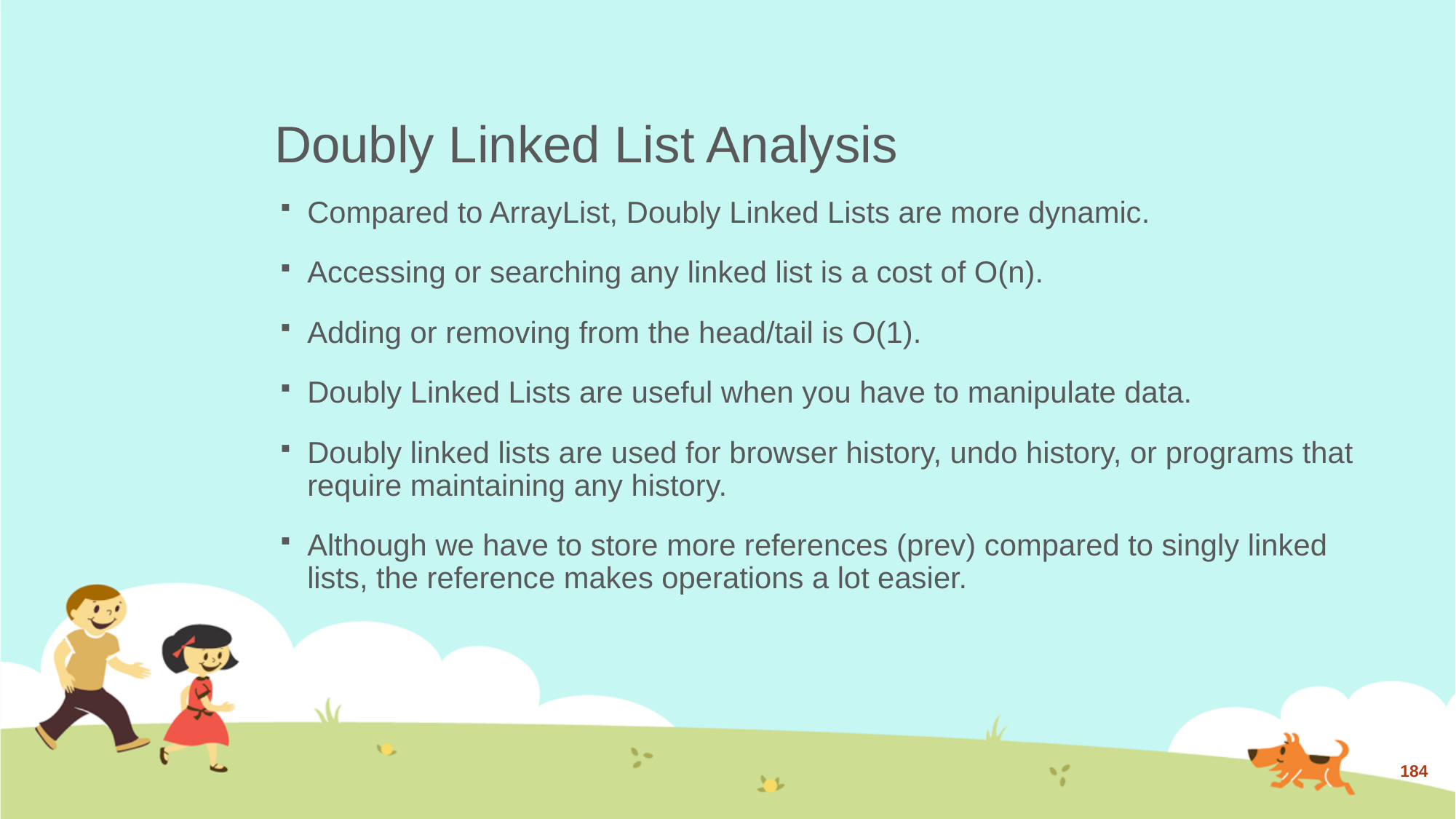

# Doubly Linked List Analysis
Compared to ArrayList, Doubly Linked Lists are more dynamic.
Accessing or searching any linked list is a cost of O(n).
Adding or removing from the head/tail is O(1).
Doubly Linked Lists are useful when you have to manipulate data.
Doubly linked lists are used for browser history, undo history, or programs that require maintaining any history.
Although we have to store more references (prev) compared to singly linked lists, the reference makes operations a lot easier.
184